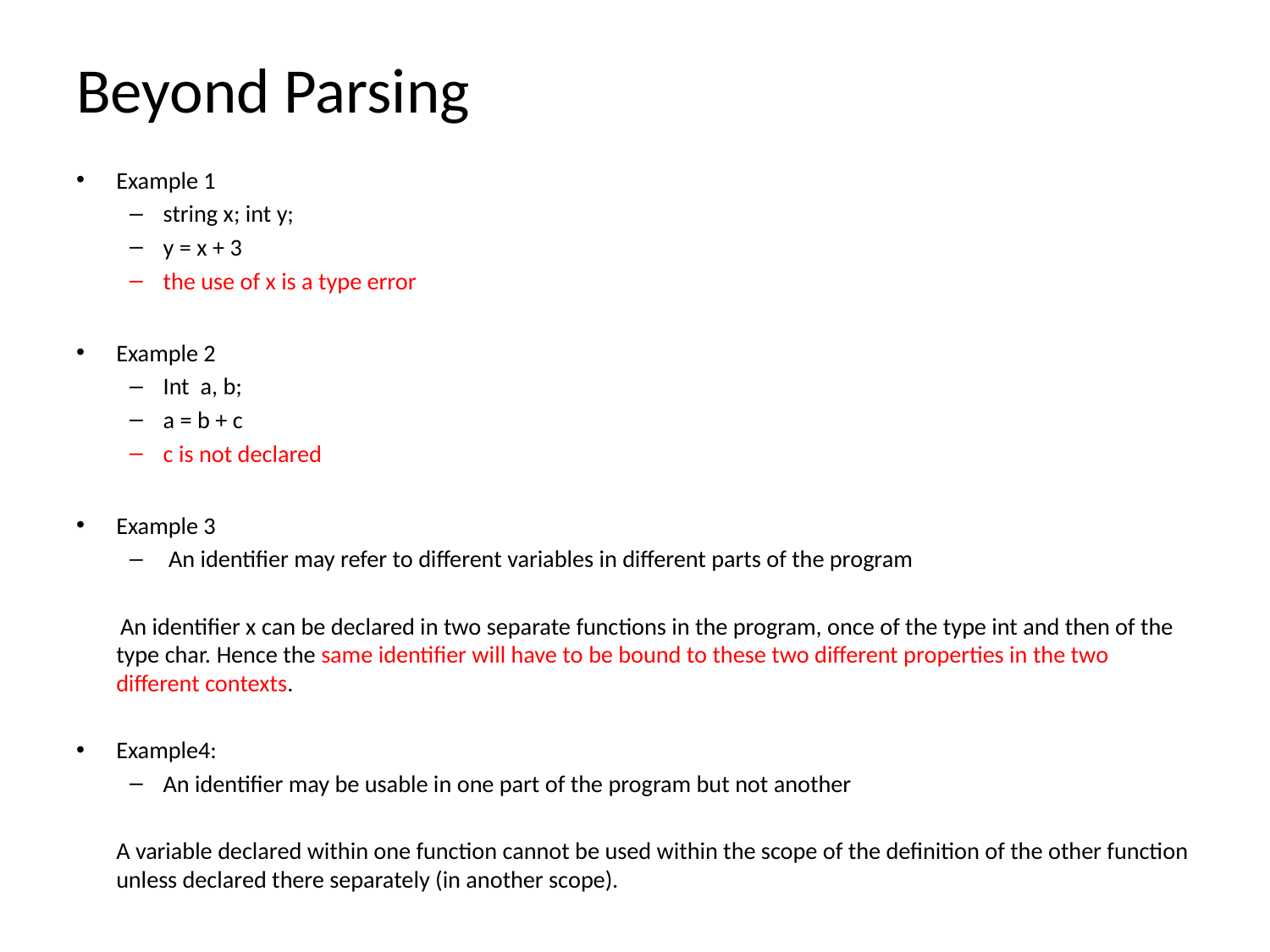

# Beyond Parsing
Example 1
string x; int y;
y = x + 3
the use of x is a type error

Example 2
Int  a, b;
a = b + c
c is not declared

Example 3
 An identifier may refer to different variables in different parts of the program

        An identifier x can be declared in two separate functions in the program, once of the type int and then of the type char. Hence the same identifier will have to be bound to these two different properties in the two different contexts.

Example4:
An identifier may be usable in one part of the program but not another

	A variable declared within one function cannot be used within the scope of the definition of the other function unless declared there separately (in another scope).